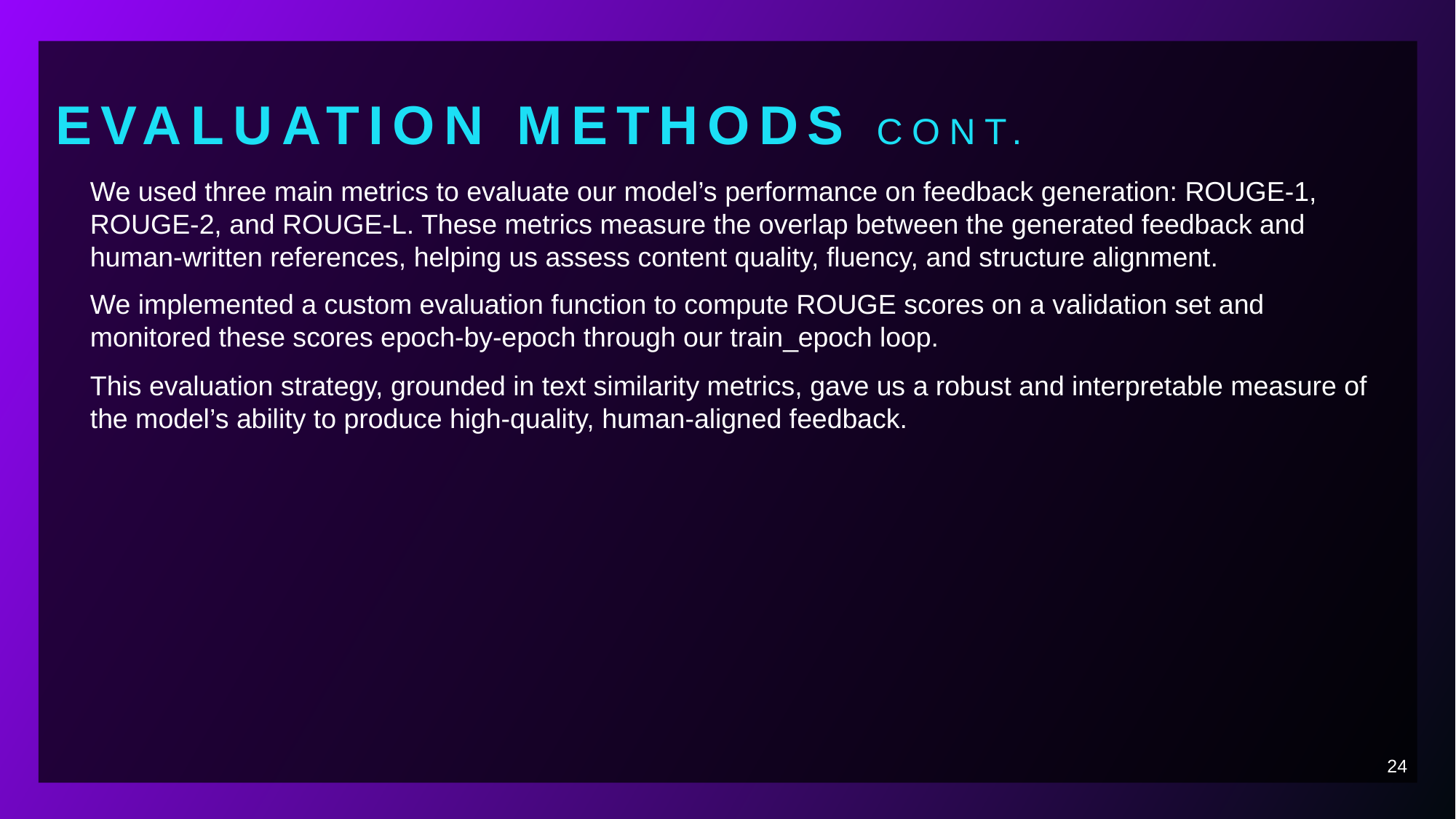

Evaluation Methods cont.
We used three main metrics to evaluate our model’s performance on feedback generation: ROUGE-1, ROUGE-2, and ROUGE-L. These metrics measure the overlap between the generated feedback and human-written references, helping us assess content quality, fluency, and structure alignment.

We implemented a custom evaluation function to compute ROUGE scores on a validation set and monitored these scores epoch-by-epoch through our train_epoch loop.

This evaluation strategy, grounded in text similarity metrics, gave us a robust and interpretable measure of the model’s ability to produce high-quality, human-aligned feedback.
24